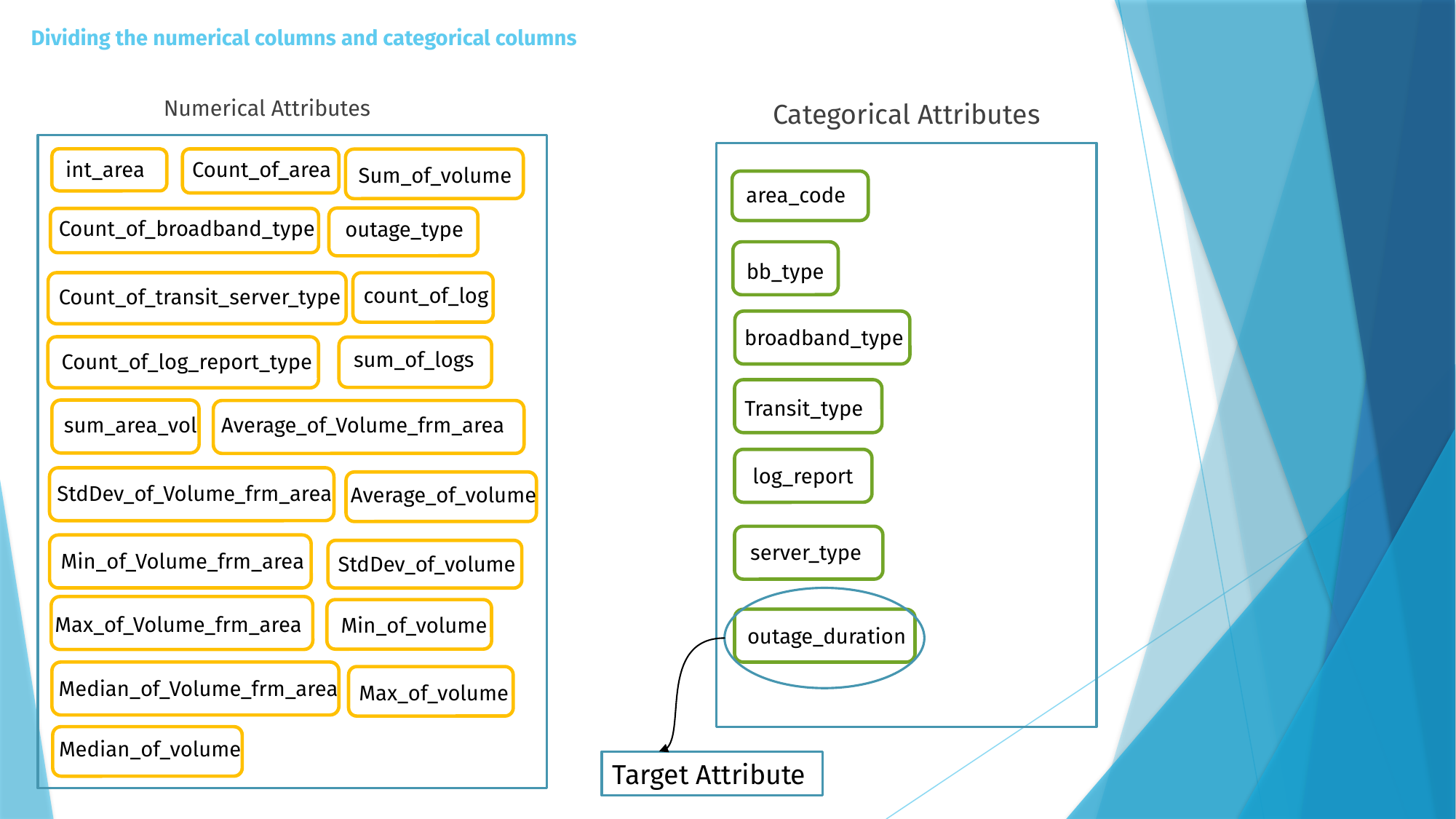

# Dividing the numerical columns and categorical columns
Numerical Attributes
Categorical Attributes

int_area
Count_of_area
Sum_of_volume
area_code

Count_of_broadband_type
outage_type

bb_type

count_of_log
Count_of_transit_server_type

broadband_type

sum_of_logs
Count_of_log_report_type

Transit_type

sum_area_vol
Average_of_Volume_frm_area

log_report

StdDev_of_Volume_frm_area
Average_of_volume

server_type

Min_of_Volume_frm_area
StdDev_of_volume

Max_of_Volume_frm_area
Min_of_volume

outage_duration

Median_of_Volume_frm_area
Max_of_volume

Median_of_volume
Target Attribute